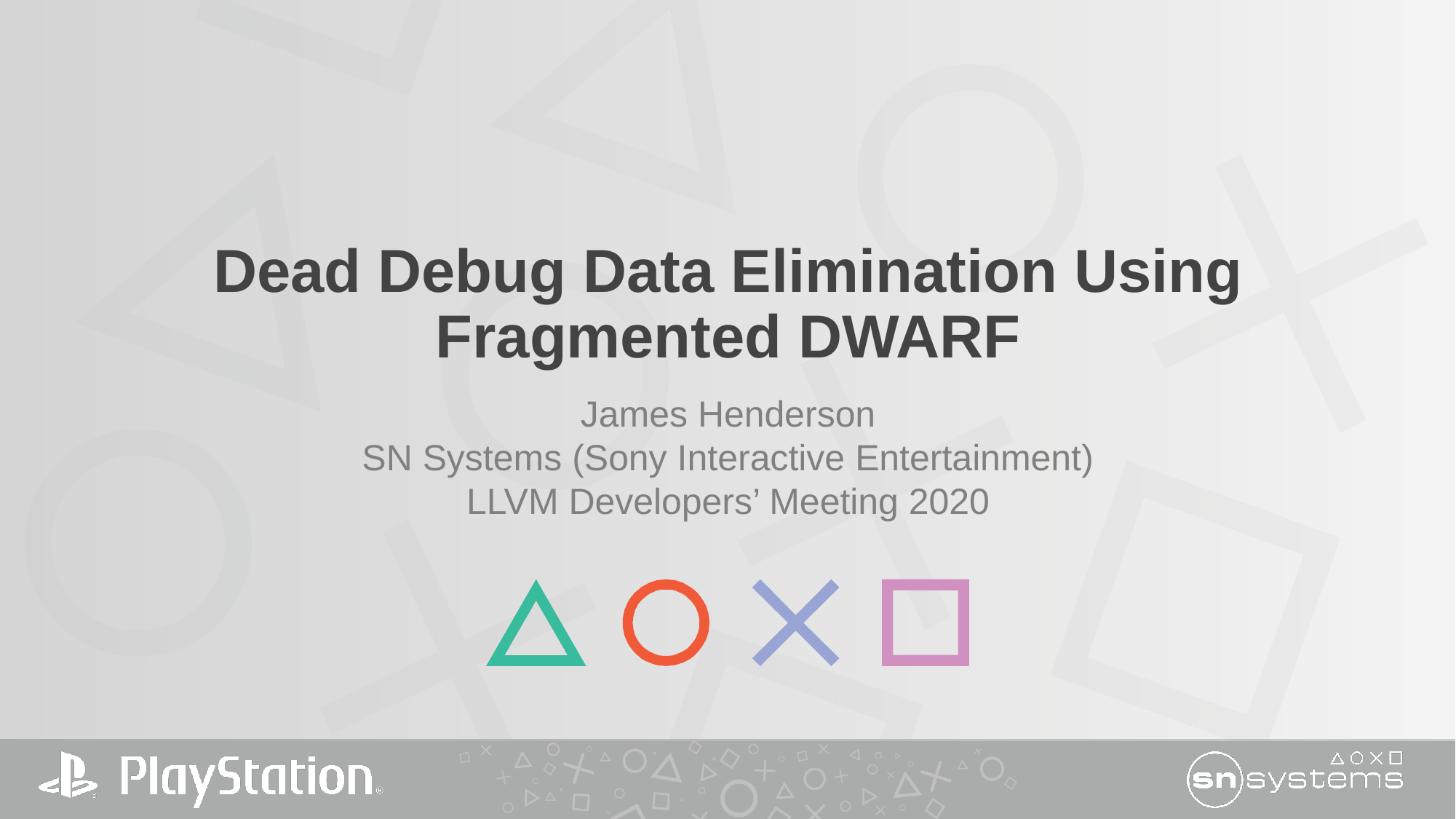

# Dead Debug Data Elimination Using Fragmented DWARF
James Henderson
SN Systems (Sony Interactive Entertainment)
LLVM Developers’ Meeting 2020